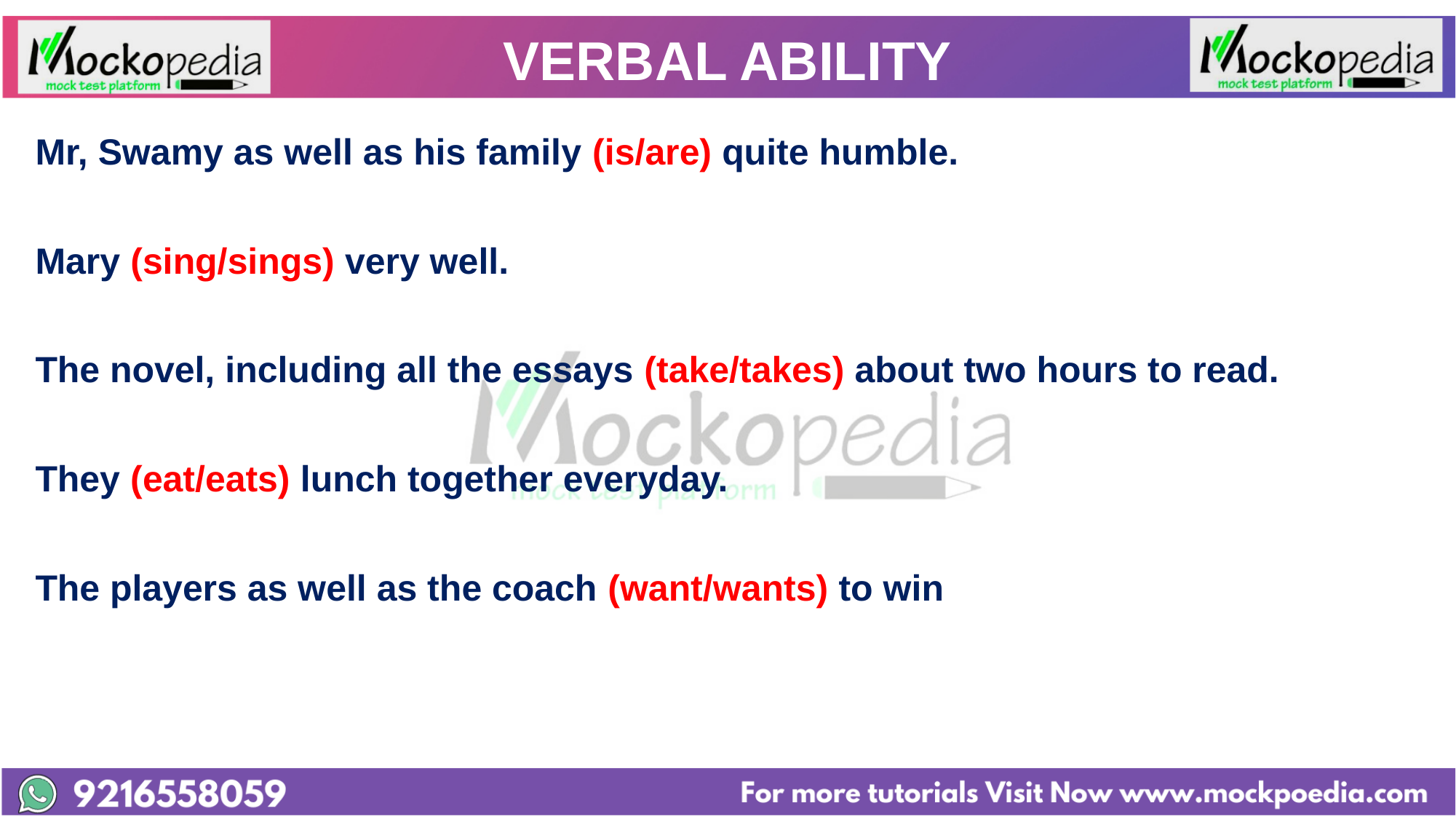

# VERBAL ABILITY
Mr, Swamy as well as his family (is/are) quite humble.

Mary (sing/sings) very well.

The novel, including all the essays (take/takes) about two hours to read.

They (eat/eats) lunch together everyday.

The players as well as the coach (want/wants) to win